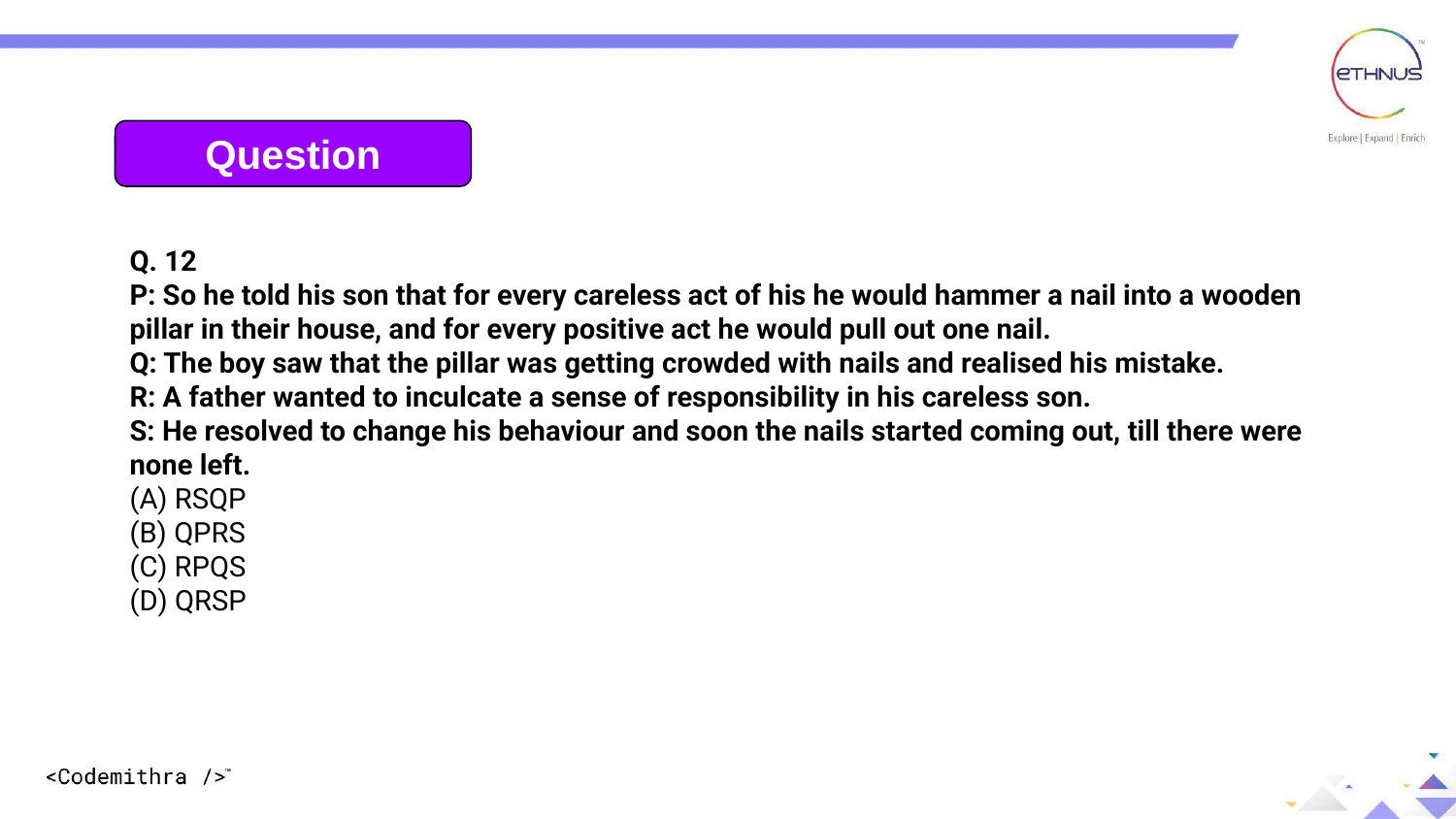

Question
Q. 12
P: So he told his son that for every careless act of his he would hammer a nail into a wooden pillar in their house, and for every positive act he would pull out one nail.
Q: The boy saw that the pillar was getting crowded with nails and realised his mistake.
R: A father wanted to inculcate a sense of responsibility in his careless son.
S: He resolved to change his behaviour and soon the nails started coming out, till there were none left.
(A) RSQP
(B) QPRS
(C) RPQS
(D) QRSP